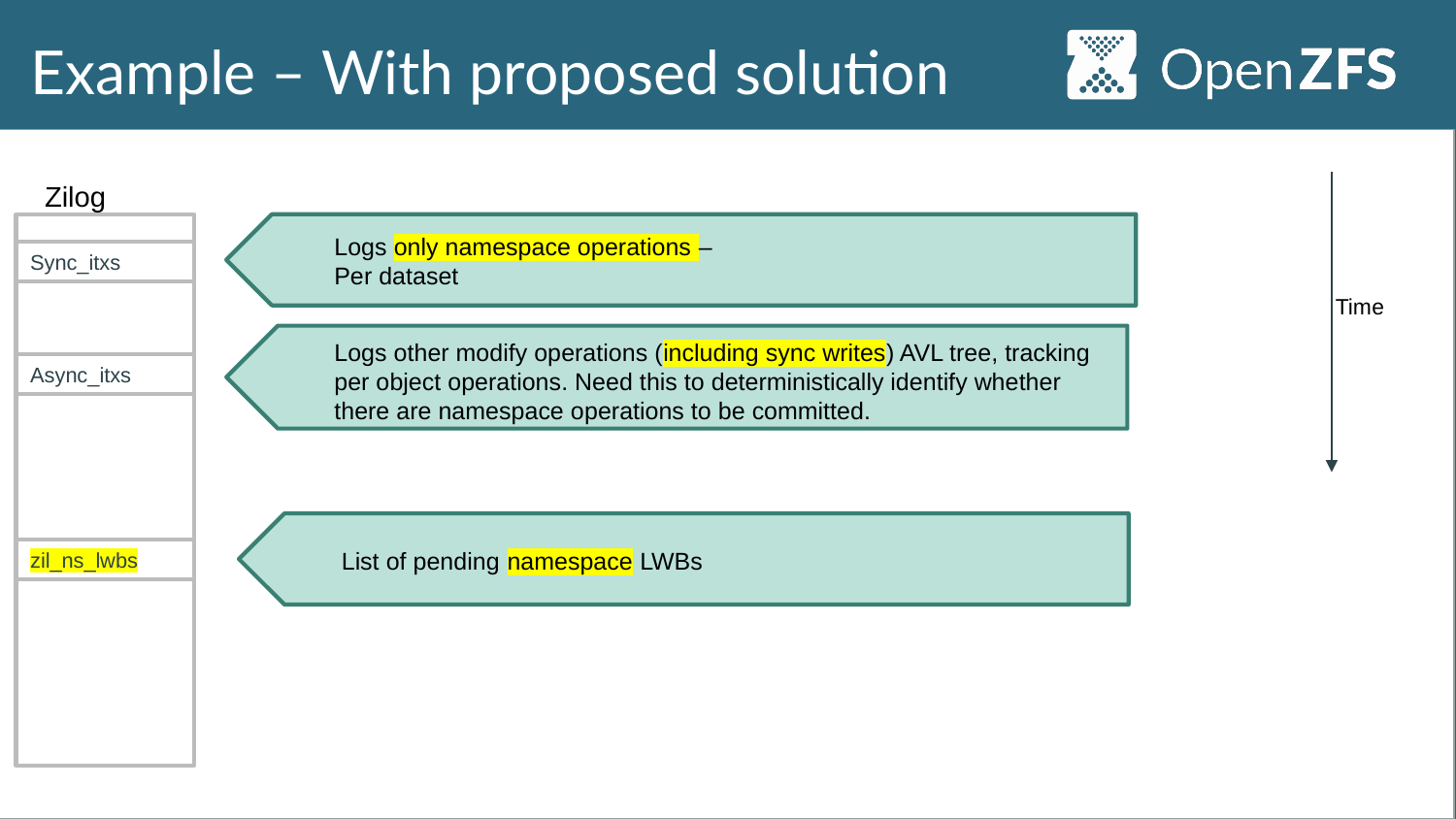

# Example – With proposed solution
Zilog

Logs only namespace operations – Per dataset
Sync_itxs
Time

Logs other modify operations (including sync writes) AVL tree, tracking per object operations. Need this to deterministically identify whether there are namespace operations to be committed.
Async_itxs

List of pending namespace LWBs
zil_ns_lwbs